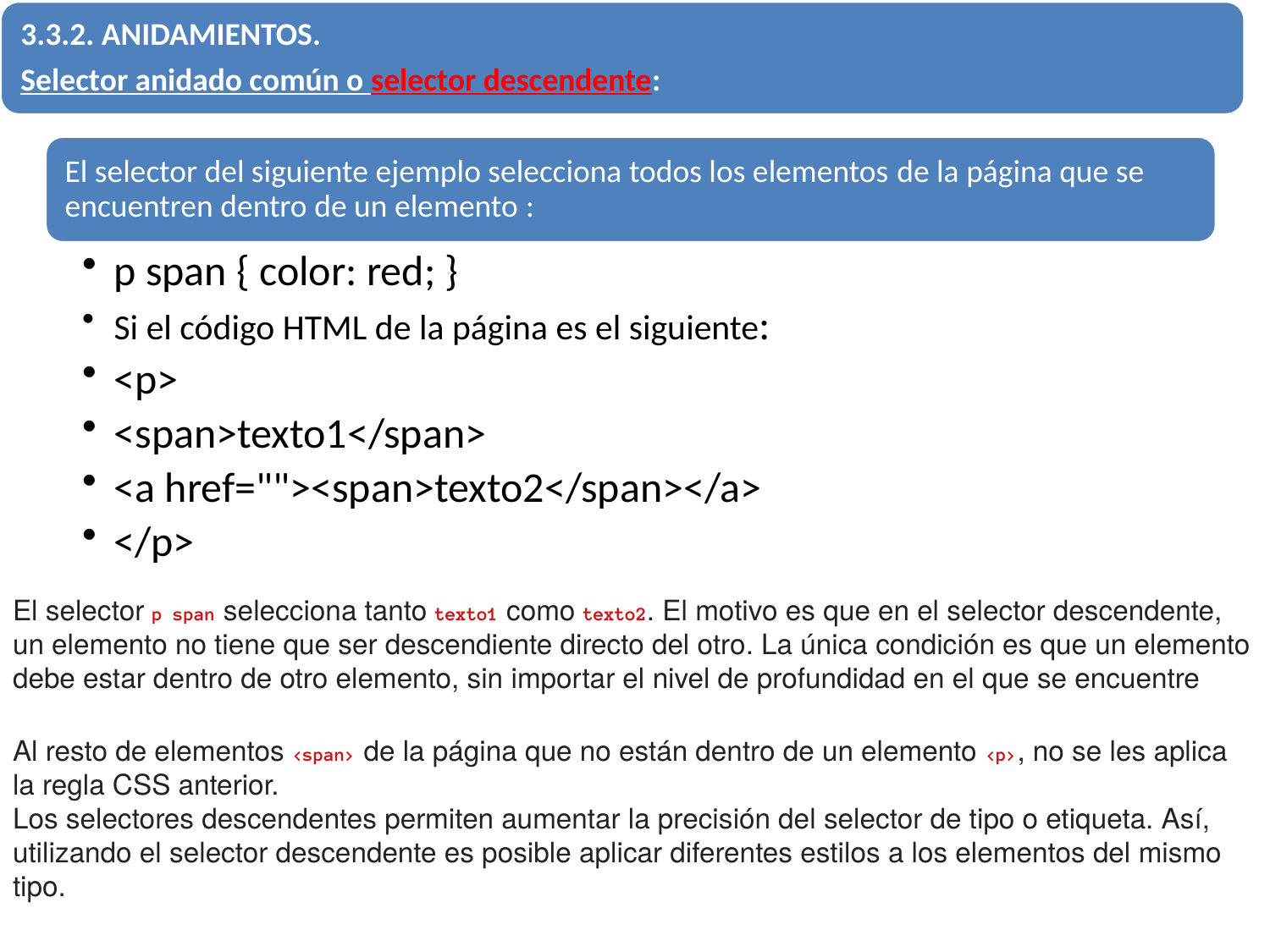

3.3.2. ANIDAMIENTOS.
Selector anidado común o selector descendente:
El selector del siguiente ejemplo selecciona todos los elementos de la página que se encuentren dentro de un elemento :
p span { color: red; }
Si el código HTML de la página es el siguiente:
<p>
<span>texto1</span>
<a href=""><span>texto2</span></a>
</p>
El selector p span selecciona tanto texto1 como texto2. El motivo es que en el selector descendente, un elemento no tiene que ser descendiente directo del otro. La única condición es que un elemento debe estar dentro de otro elemento, sin importar el nivel de profundidad en el que se encuentre
Al resto de elementos <span> de la página que no están dentro de un elemento <p>, no se les aplica la regla CSS anterior.
Los selectores descendentes permiten aumentar la precisión del selector de tipo o etiqueta. Así, utilizando el selector descendente es posible aplicar diferentes estilos a los elementos del mismo tipo.